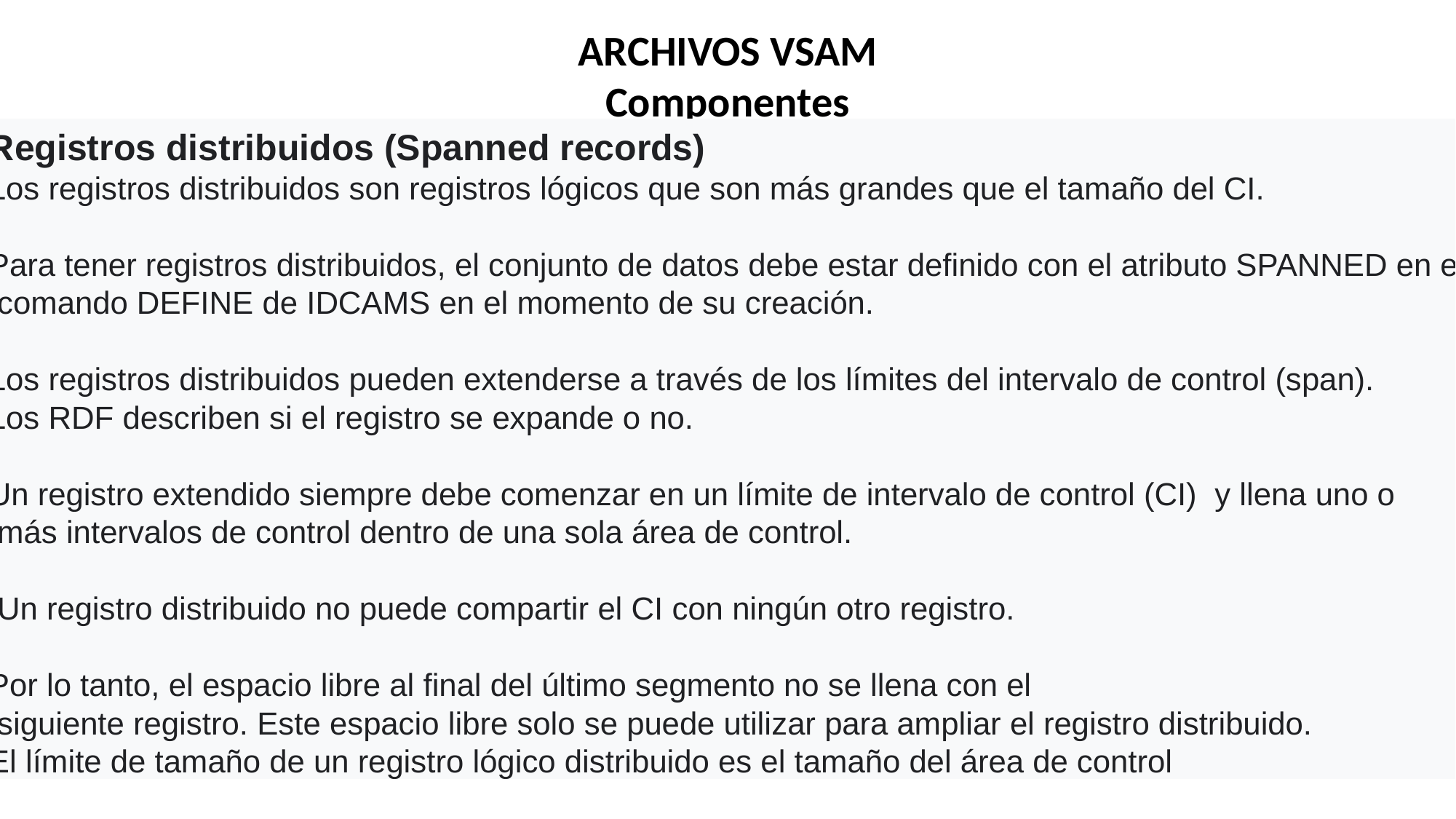

ARCHIVOS VSAM
Componentes
Registros distribuidos (Spanned records)
Los registros distribuidos son registros lógicos que son más grandes que el tamaño del CI.

Para tener registros distribuidos, el conjunto de datos debe estar definido con el atributo SPANNED en el
 comando DEFINE de IDCAMS en el momento de su creación.

Los registros distribuidos pueden extenderse a través de los límites del intervalo de control (span).
Los RDF describen si el registro se expande o no.

Un registro extendido siempre debe comenzar en un límite de intervalo de control (CI)  y llena uno o
 más intervalos de control dentro de una sola área de control.

 Un registro distribuido no puede compartir el CI con ningún otro registro.

Por lo tanto, el espacio libre al final del último segmento no se llena con el
 siguiente registro. Este espacio libre solo se puede utilizar para ampliar el registro distribuido.
El límite de tamaño de un registro lógico distribuido es el tamaño del área de control